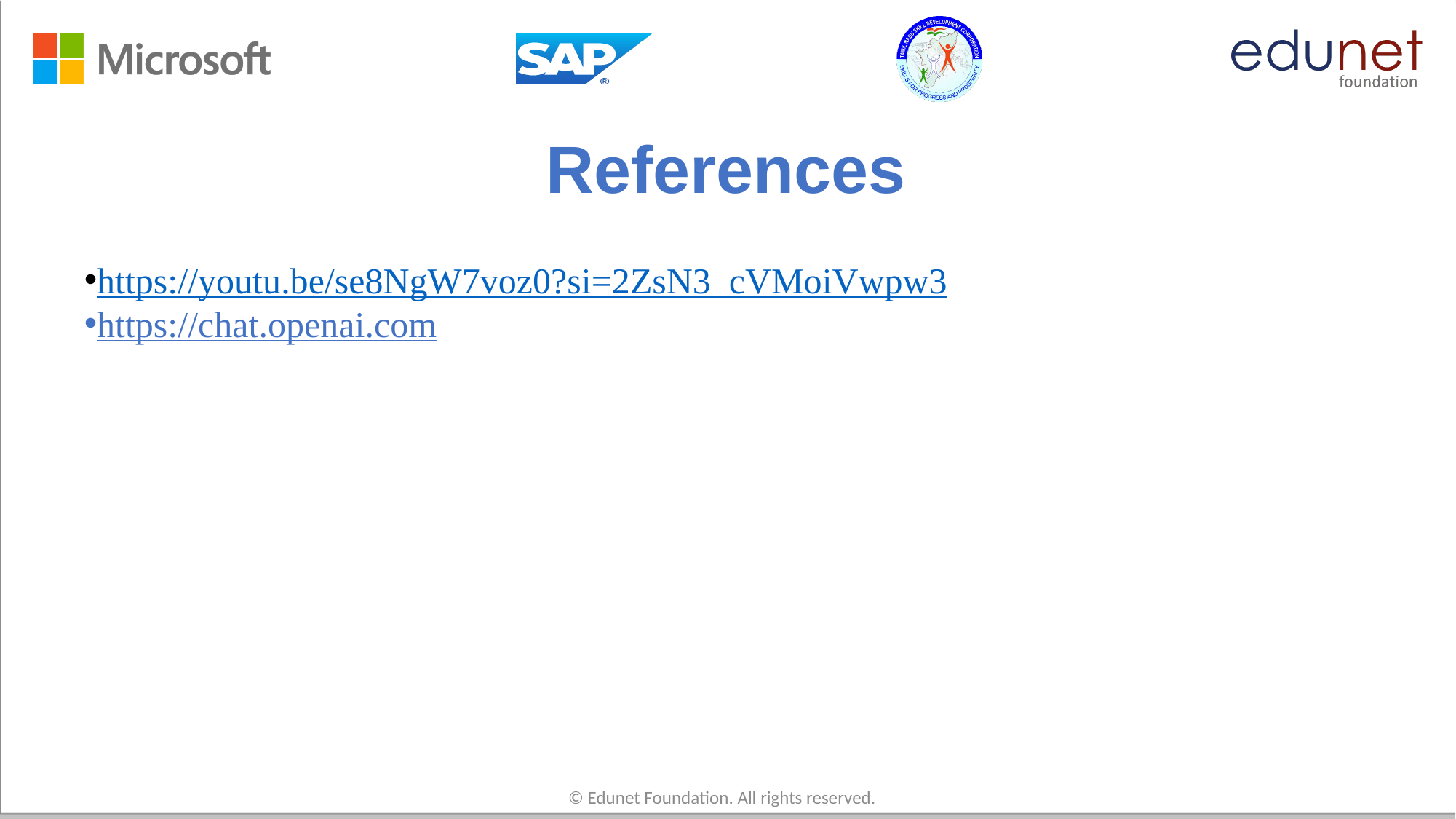

# References
https://youtu.be/se8NgW7voz0?si=2ZsN3_cVMoiVwpw3
https://chat.openai.com
© Edunet Foundation. All rights reserved.